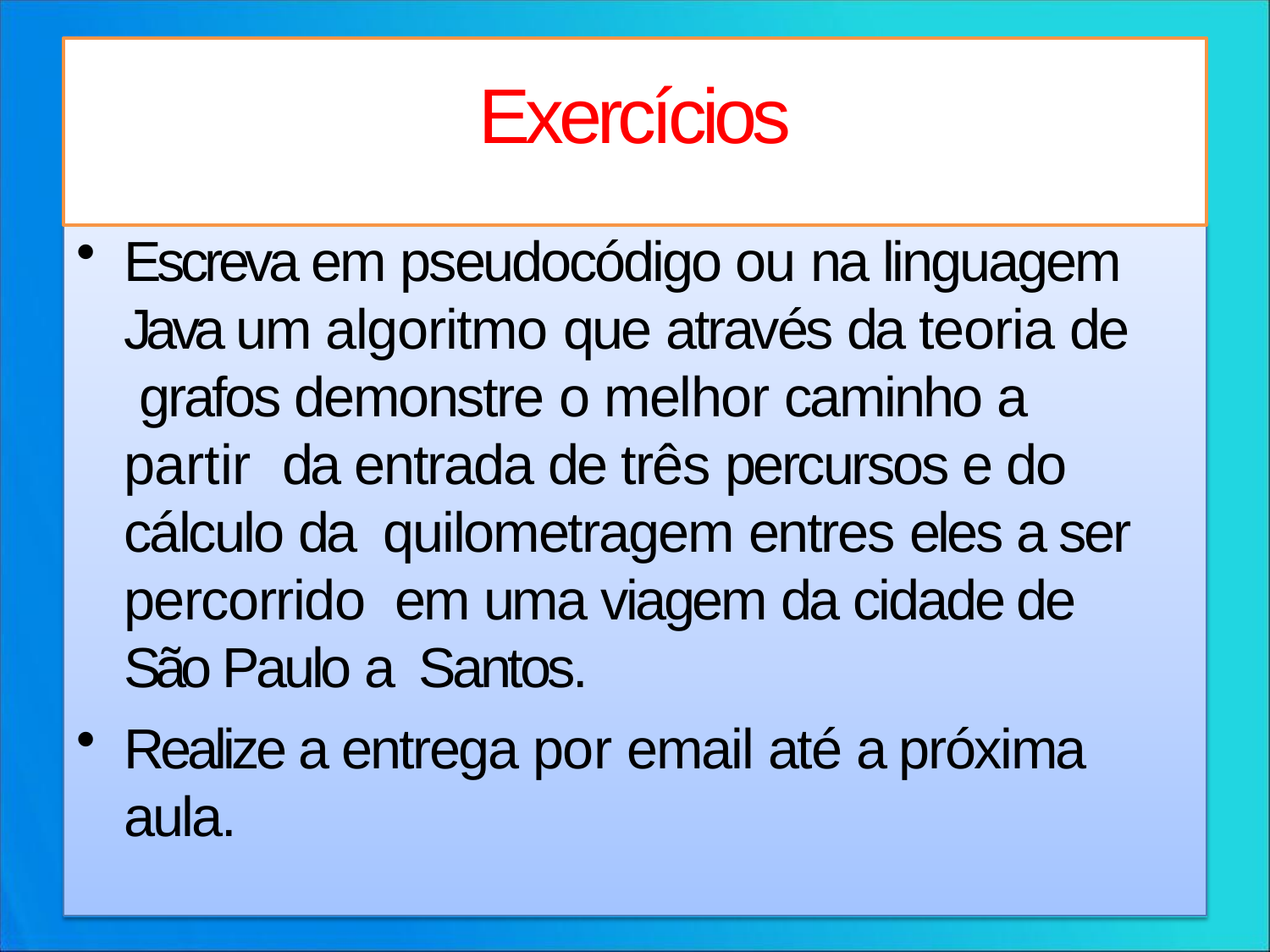

# Exercícios

Escreva em pseudocódigo ou na linguagem  Java um algoritmo que através da teoria de  grafos demonstre o melhor caminho a partir  da entrada de três percursos e do cálculo da  quilometragem entres eles a ser percorrido  em uma viagem da cidade de São Paulo a  Santos.
Realize a entrega por email até a próxima aula.